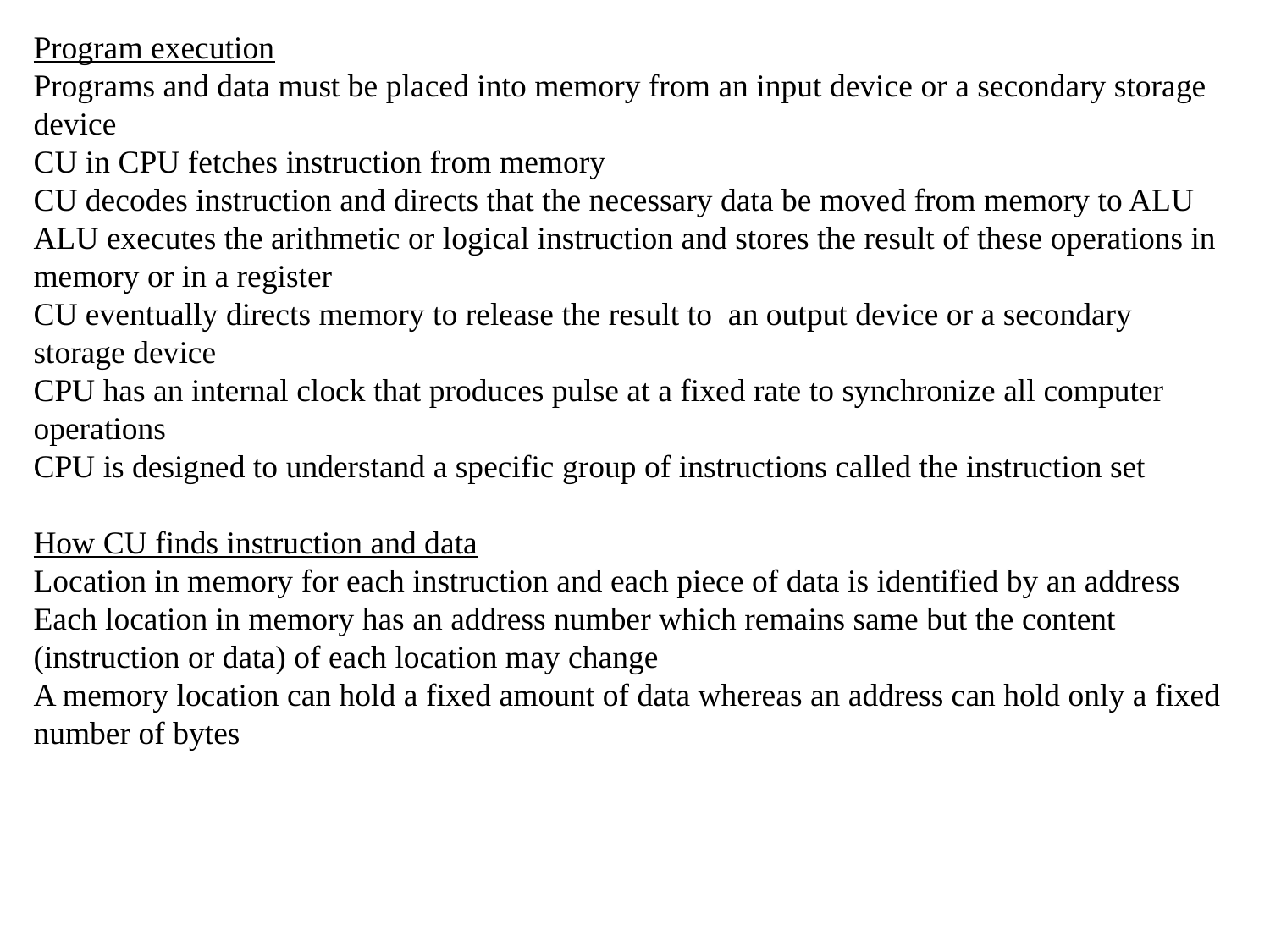

Program execution
Programs and data must be placed into memory from an input device or a secondary storage device
CU in CPU fetches instruction from memory
CU decodes instruction and directs that the necessary data be moved from memory to ALU
ALU executes the arithmetic or logical instruction and stores the result of these operations in memory or in a register
CU eventually directs memory to release the result to  an output device or a secondary storage device
CPU has an internal clock that produces pulse at a fixed rate to synchronize all computer operations
CPU is designed to understand a specific group of instructions called the instruction set

How CU finds instruction and data
Location in memory for each instruction and each piece of data is identified by an address
Each location in memory has an address number which remains same but the content (instruction or data) of each location may change
A memory location can hold a fixed amount of data whereas an address can hold only a fixed number of bytes